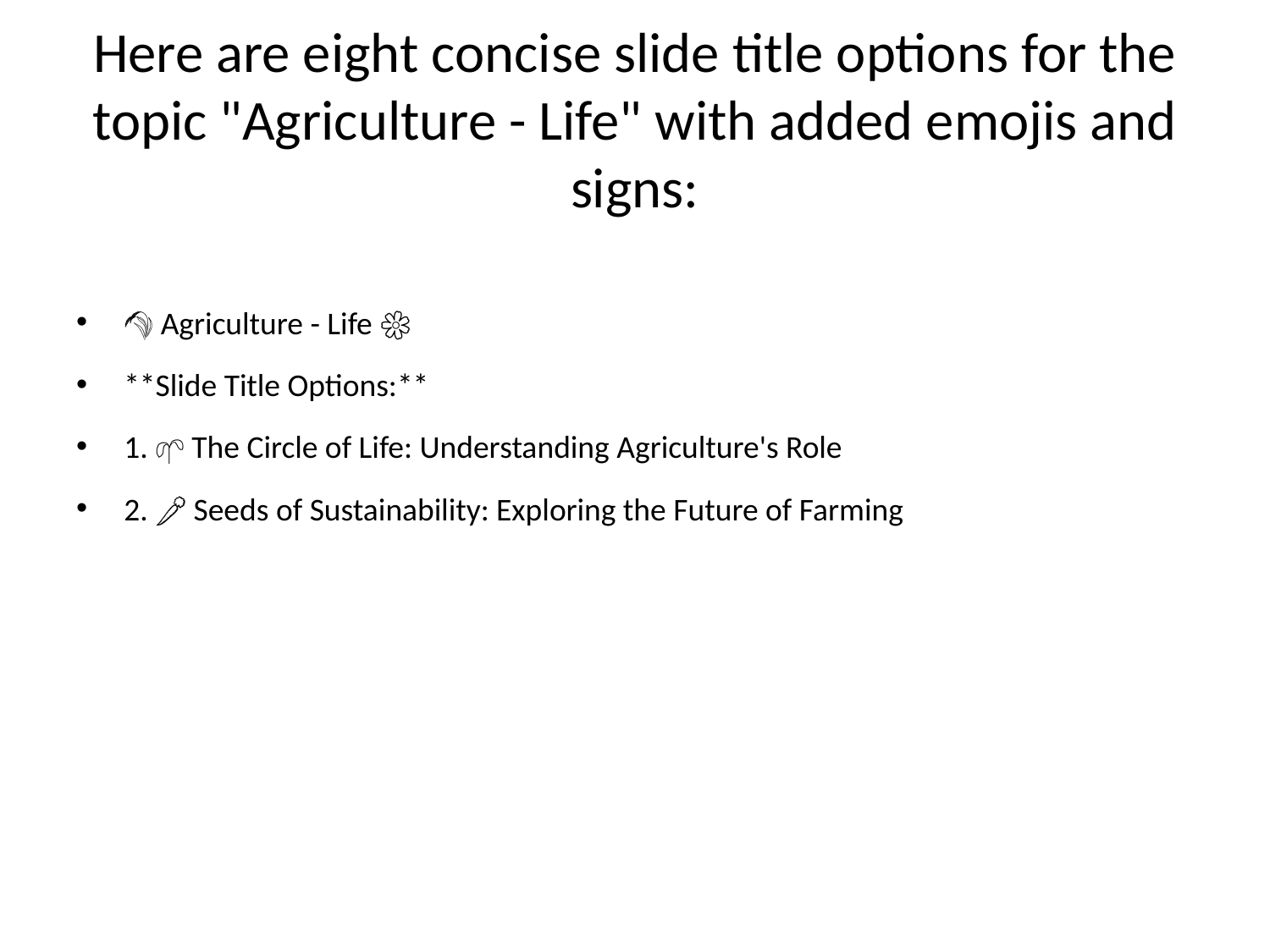

# Here are eight concise slide title options for the topic "Agriculture - Life" with added emojis and signs:

🌾 Agriculture - Life 🌼
**Slide Title Options:**
1. 🌱 The Circle of Life: Understanding Agriculture's Role
2. 🥕 Seeds of Sustainability: Exploring the Future of Farming